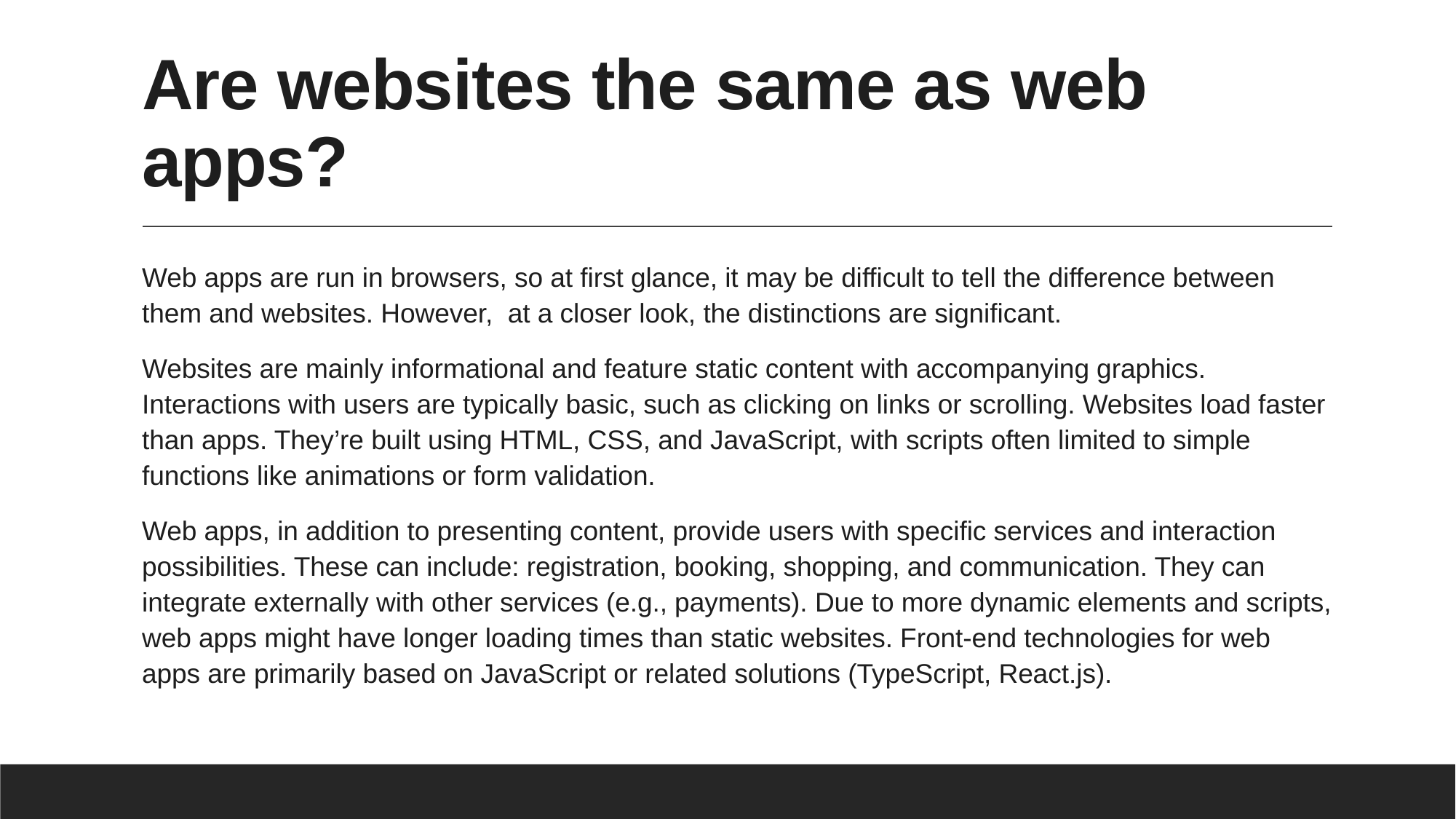

# Are websites the same as web apps?
Web apps are run in browsers, so at first glance, it may be difficult to tell the difference between them and websites. However,  at a closer look, the distinctions are significant.
Websites are mainly informational and feature static content with accompanying graphics. Interactions with users are typically basic, such as clicking on links or scrolling. Websites load faster than apps. They’re built using HTML, CSS, and JavaScript, with scripts often limited to simple functions like animations or form validation.
Web apps, in addition to presenting content, provide users with specific services and interaction possibilities. These can include: registration, booking, shopping, and communication. They can integrate externally with other services (e.g., payments). Due to more dynamic elements and scripts, web apps might have longer loading times than static websites. Front-end technologies for web apps are primarily based on JavaScript or related solutions (TypeScript, React.js).